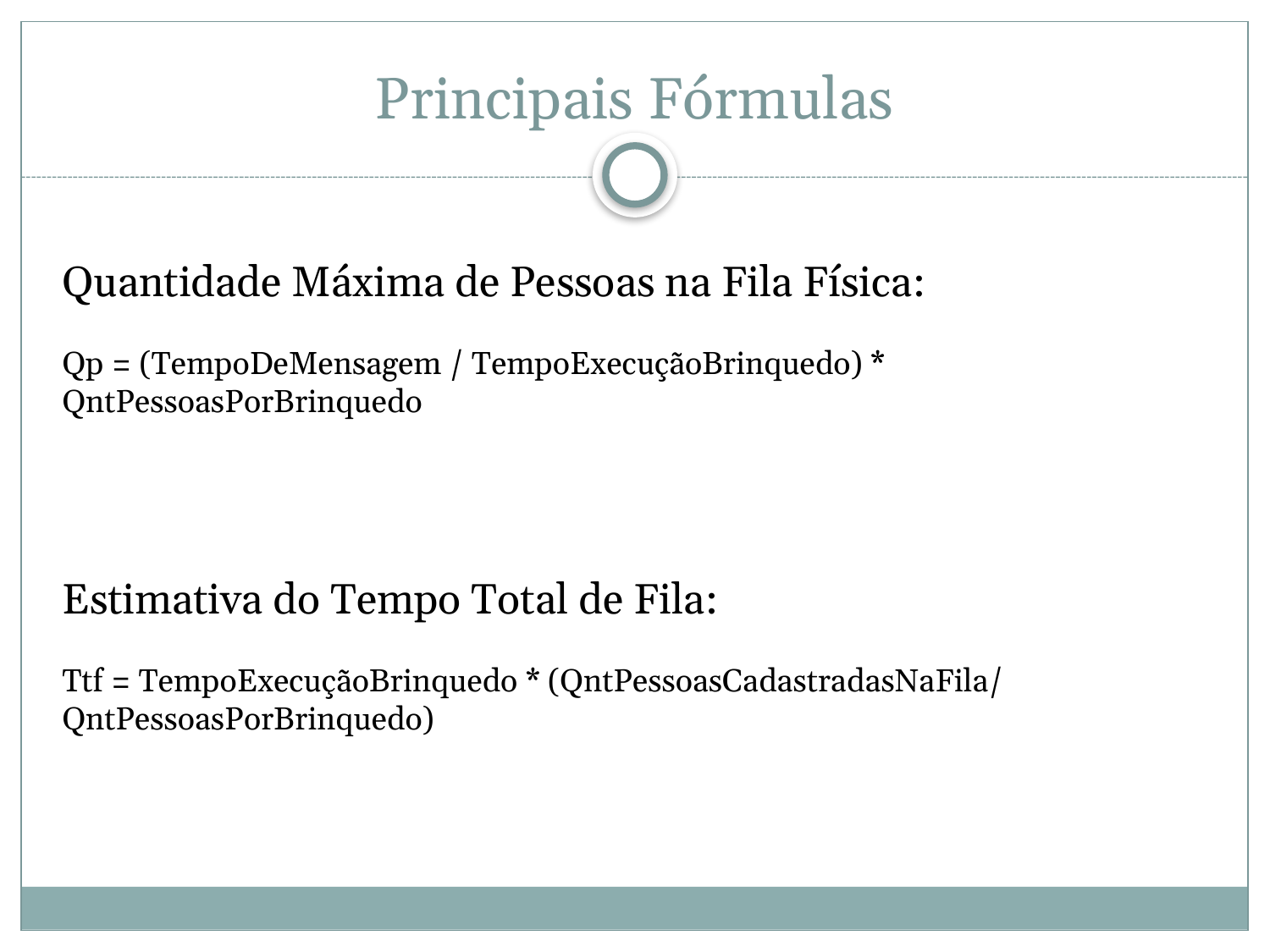

# Principais Fórmulas
Quantidade Máxima de Pessoas na Fila Física:

Qp = (TempoDeMensagem / TempoExecuçãoBrinquedo) * QntPessoasPorBrinquedo

Estimativa do Tempo Total de Fila:

Ttf = TempoExecuçãoBrinquedo * (QntPessoasCadastradasNaFila/ QntPessoasPorBrinquedo)